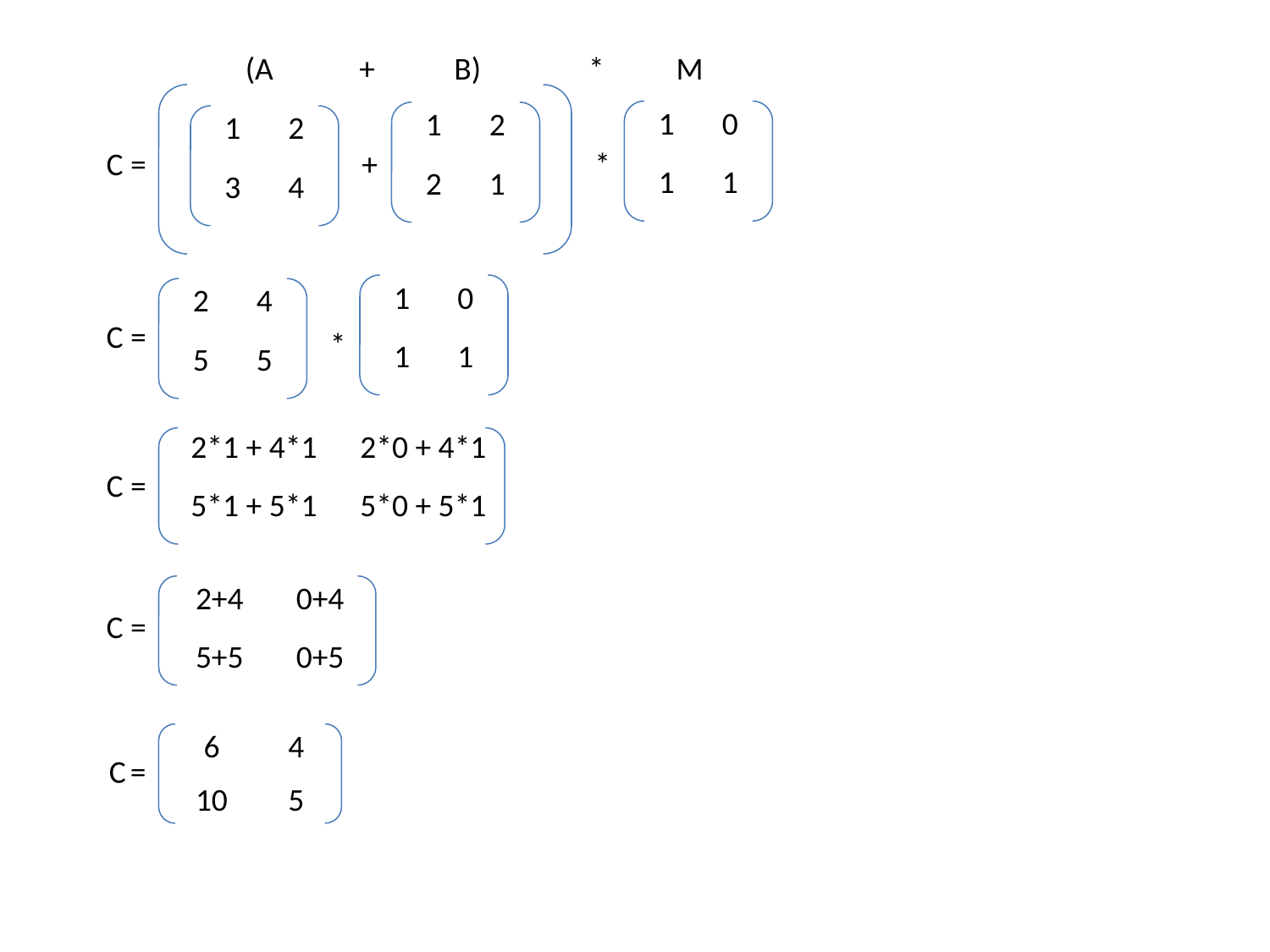

(A            +           B)               *          M

| 1 | 0 |
| --- | --- |
| 1 | 1 |

| 1 | 2 |
| --- | --- |
| 2 | 1 |
| 1 | 2 |
| --- | --- |
| 3 | 4 |
C =
+
*

| 1 | 0 |
| --- | --- |
| 1 | 1 |
| 2 | 4 |
| --- | --- |
| 5 | 5 |
C =
*

| 2\*1 + 4\*1 | 2\*0 + 4\*1 |
| --- | --- |
| 5\*1 + 5\*1 | 5\*0 + 5\*1 |
C =

| 2+4 | 0+4 |
| --- | --- |
| 5+5 | 0+5 |
C =

| 6 | 4 |
| --- | --- |
| 10 | 5 |
C =